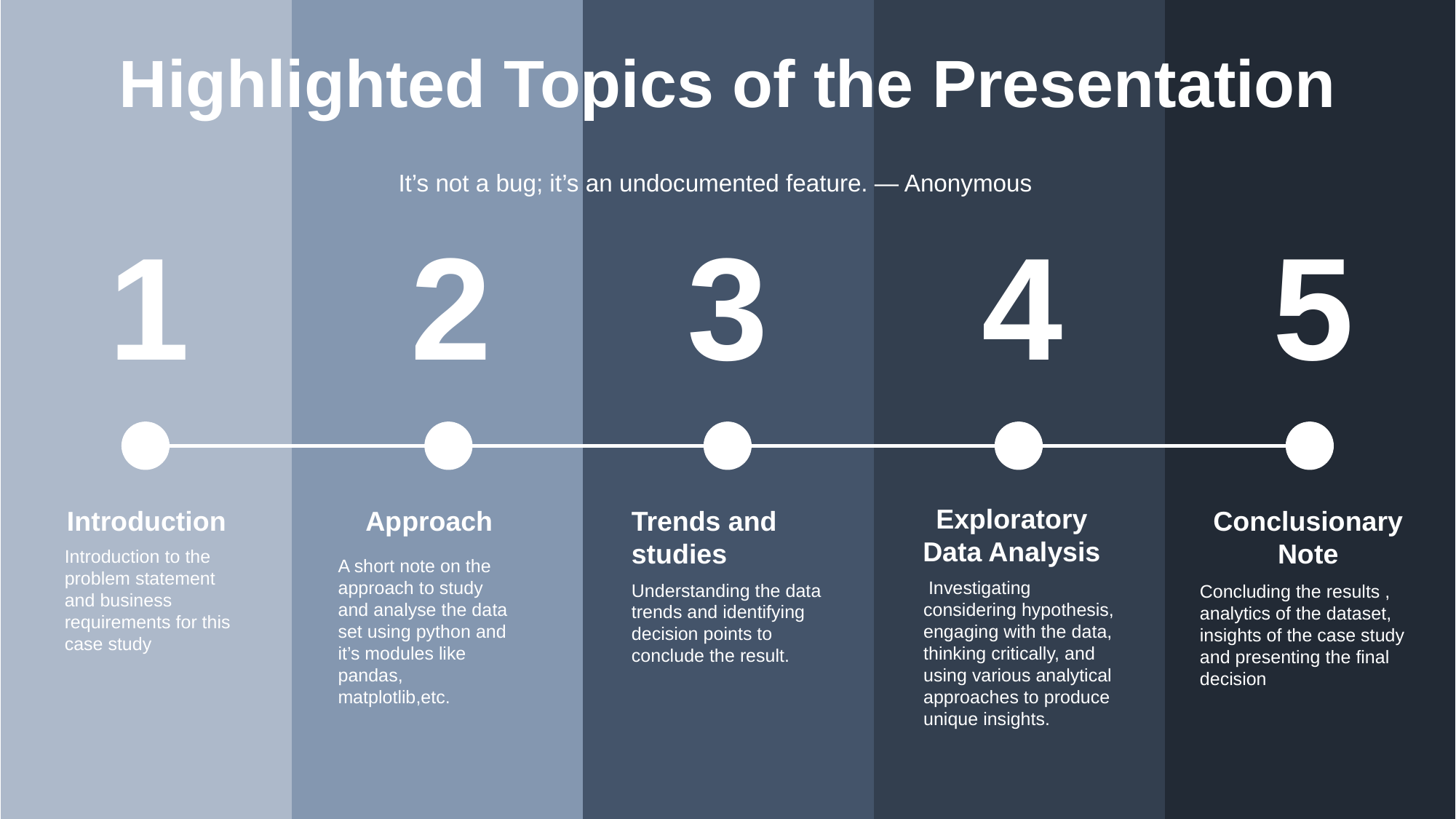

Highlighted Topics of the Presentation
It’s not a bug; it’s an undocumented feature. ― Anonymous
1
2
3
4
5

Exploratory Data Analysis
 Investigating  considering hypothesis, engaging with the data, thinking critically, and using various analytical approaches to produce unique insights.
Introduction
Introduction to the problem statement and business requirements for this case study
Conclusionary Note
Concluding the results , analytics of the dataset, insights of the case study and presenting the final decision
Approach
A short note on the approach to study and analyse the data set using python and it’s modules like pandas, matplotlib,etc.
Trends and studies
Understanding the data trends and identifying decision points to conclude the result.